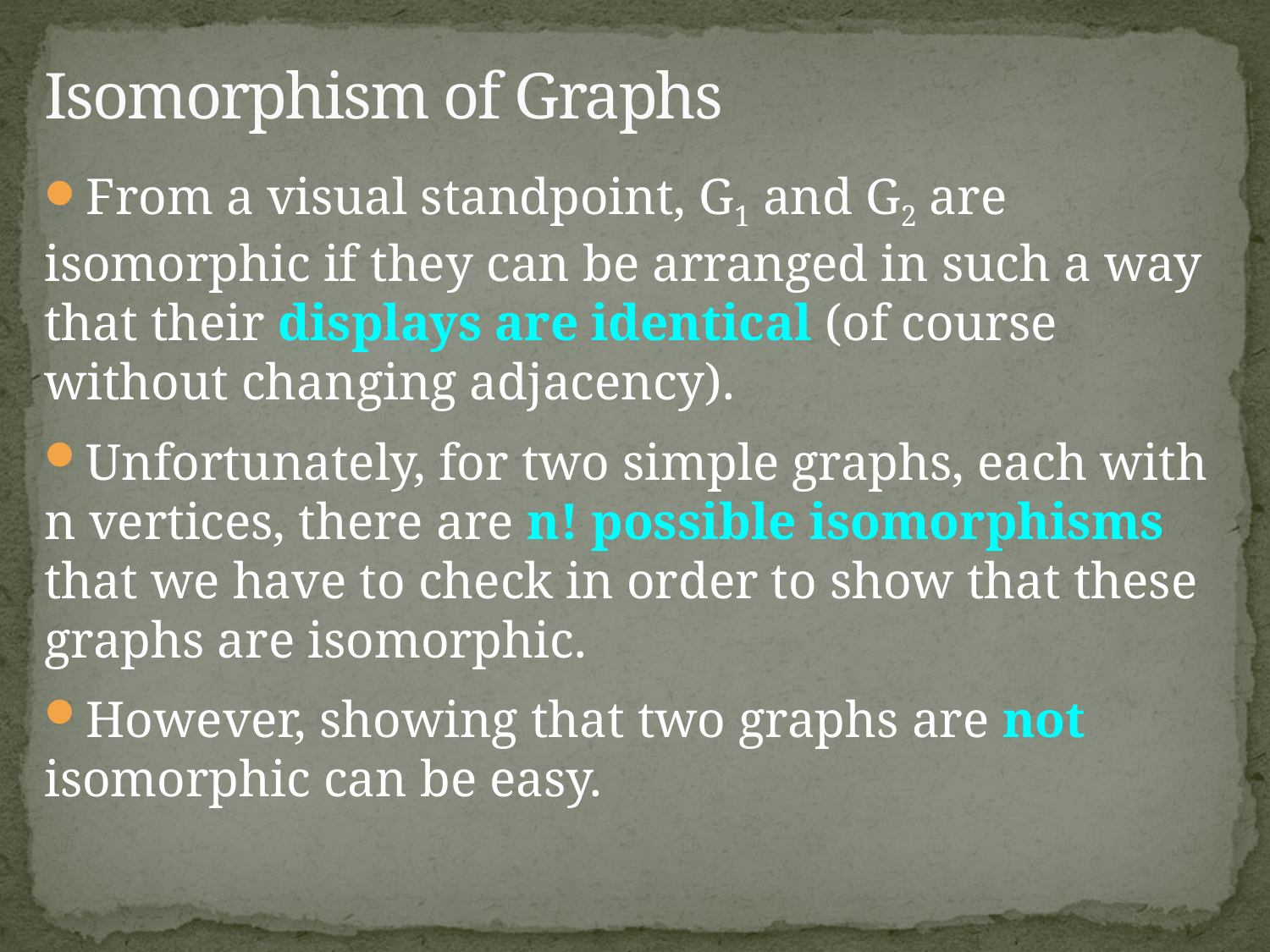

# Isomorphism of Graphs
From a visual standpoint, G1 and G2 are isomorphic if they can be arranged in such a way that their displays are identical (of course without changing adjacency).
Unfortunately, for two simple graphs, each with n vertices, there are n! possible isomorphisms that we have to check in order to show that these graphs are isomorphic.
However, showing that two graphs are not isomorphic can be easy.
52